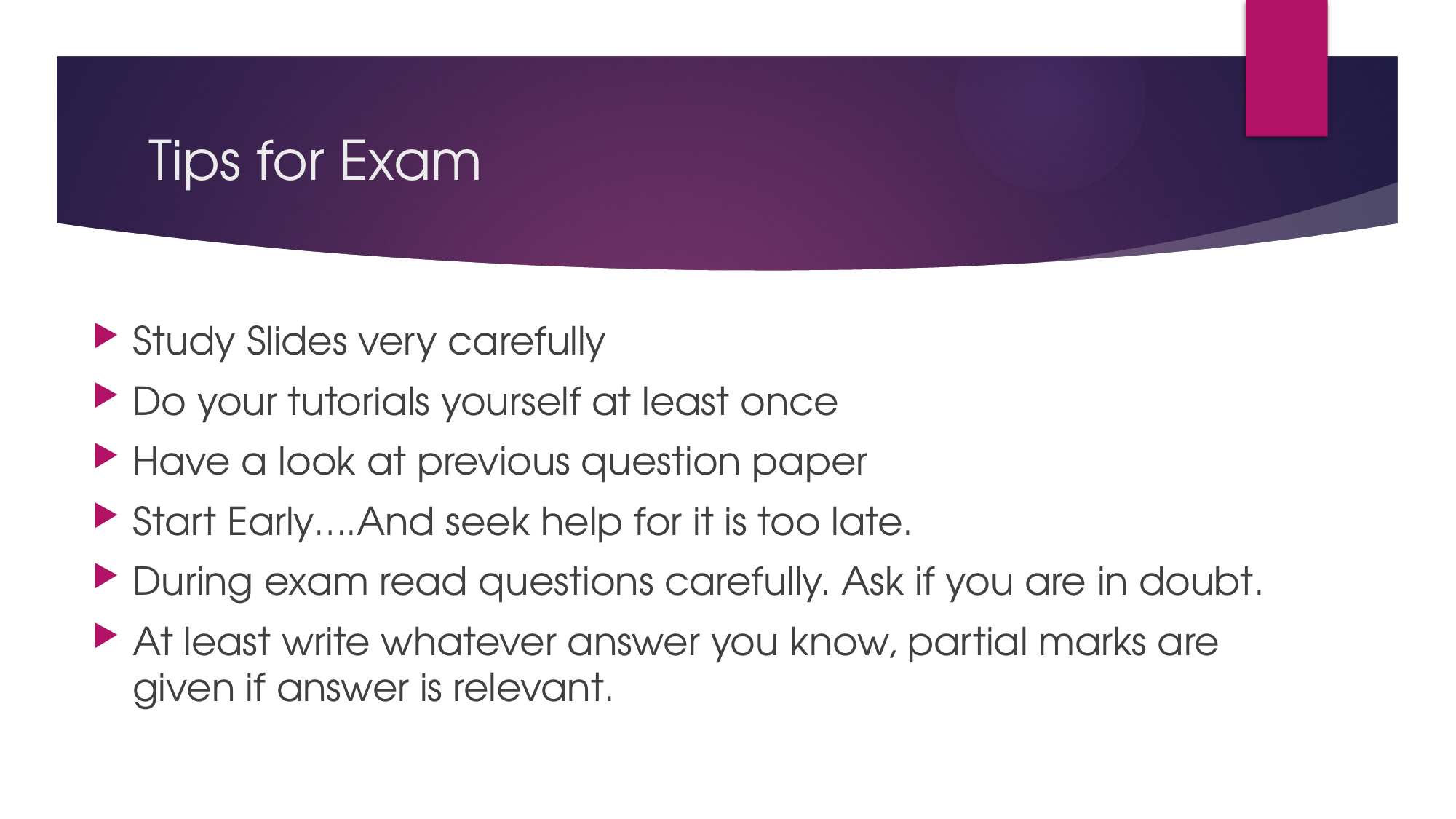

# Tips for Exam
Study Slides very carefully
Do your tutorials yourself at least once
Have a look at previous question paper
Start Early….And seek help for it is too late.
During exam read questions carefully. Ask if you are in doubt.
At least write whatever answer you know, partial marks are given if answer is relevant.